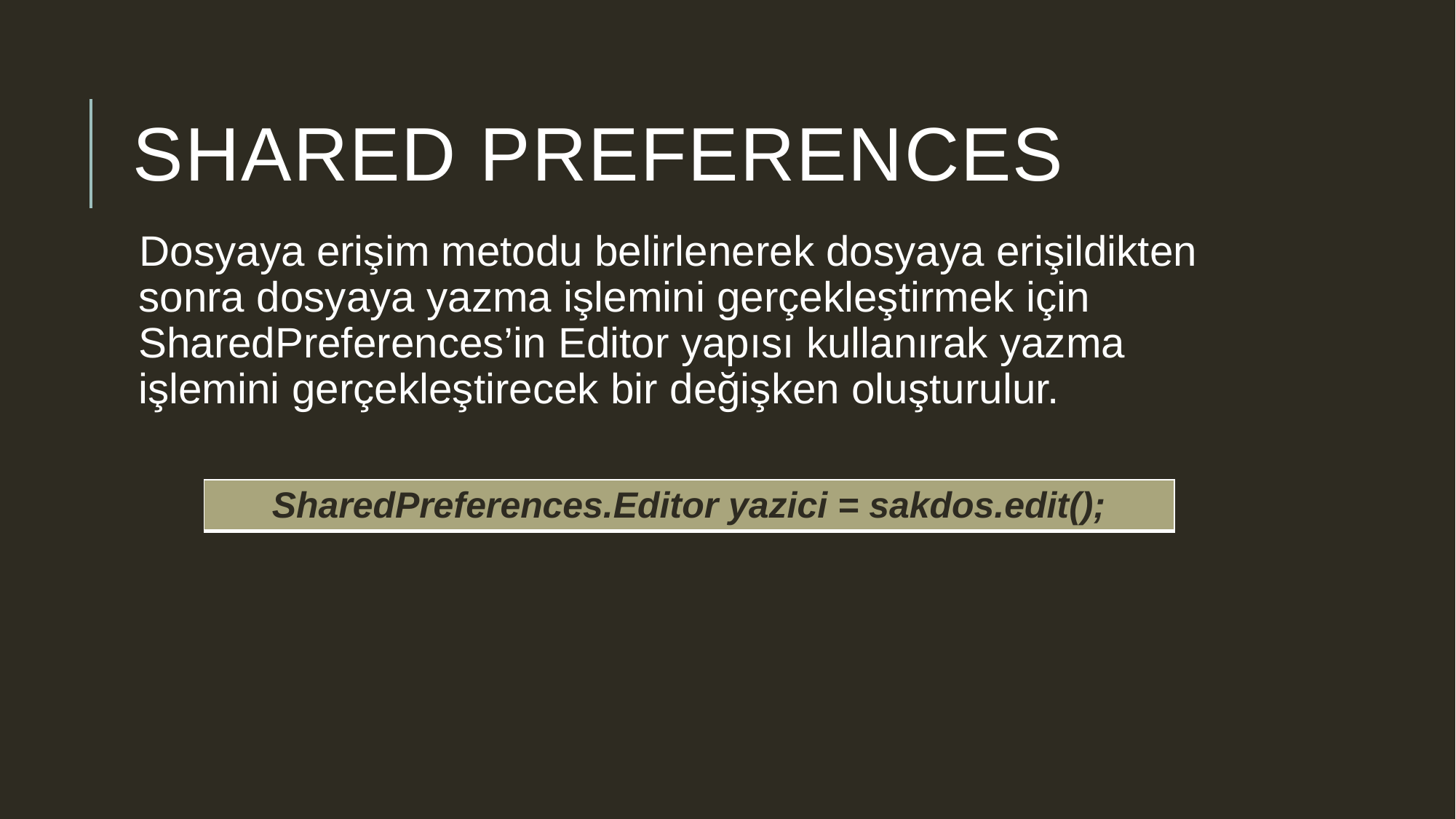

# Shared Preferences
Dosyaya erişim metodu belirlenerek dosyaya erişildikten sonra dosyaya yazma işlemini gerçekleştirmek için SharedPreferences’in Editor yapısı kullanırak yazma işlemini gerçekleştirecek bir değişken oluşturulur.
| SharedPreferences.Editor yazici = sakdos.edit(); |
| --- |